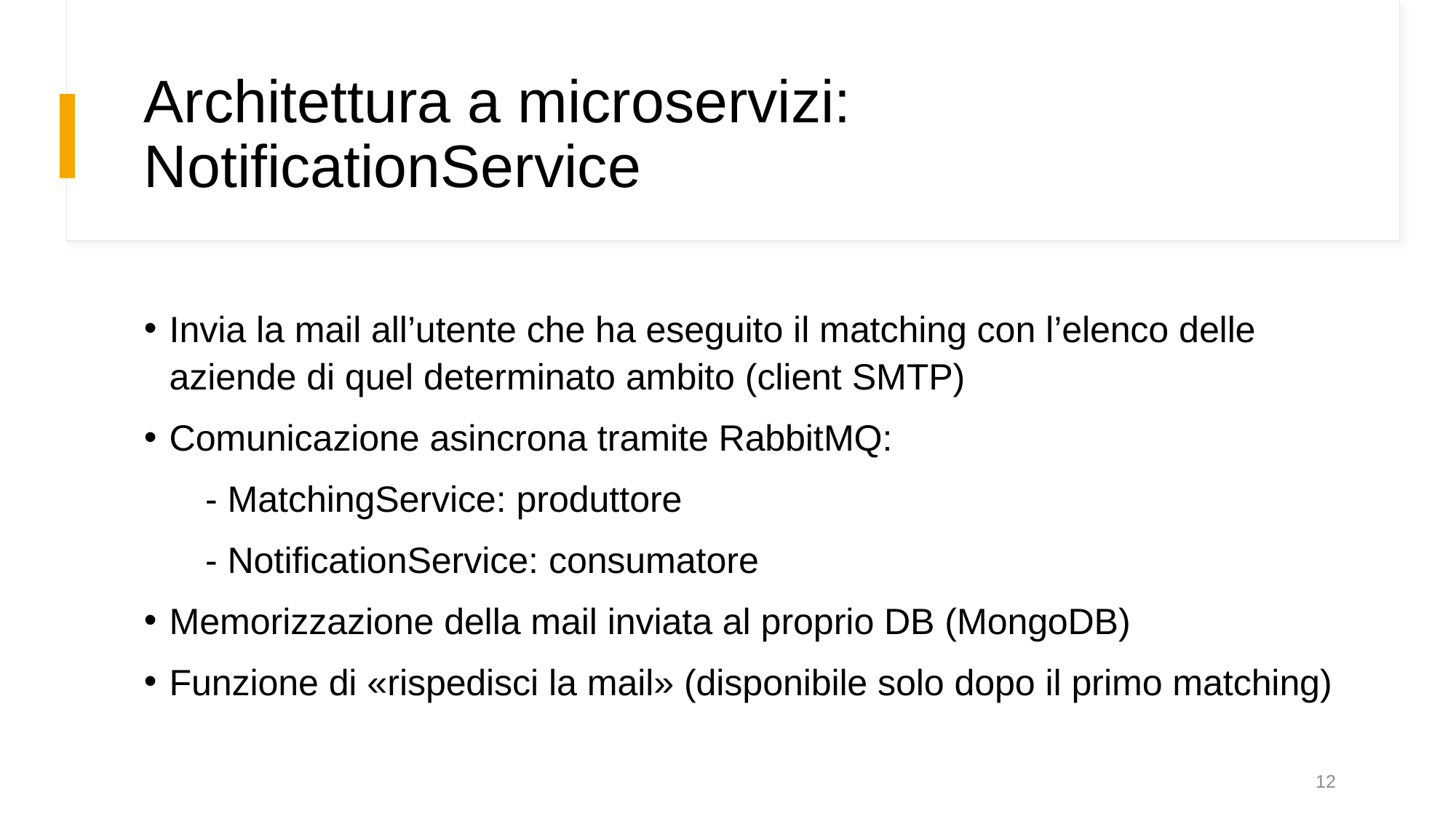

# Architettura a microservizi: NotificationService
Invia la mail all’utente che ha eseguito il matching con l’elenco delle aziende di quel determinato ambito (client SMTP)
Comunicazione asincrona tramite RabbitMQ:
      - MatchingService: produttore
      - NotificationService: consumatore
Memorizzazione della mail inviata al proprio DB (MongoDB)
Funzione di «rispedisci la mail» (disponibile solo dopo il primo matching)
12